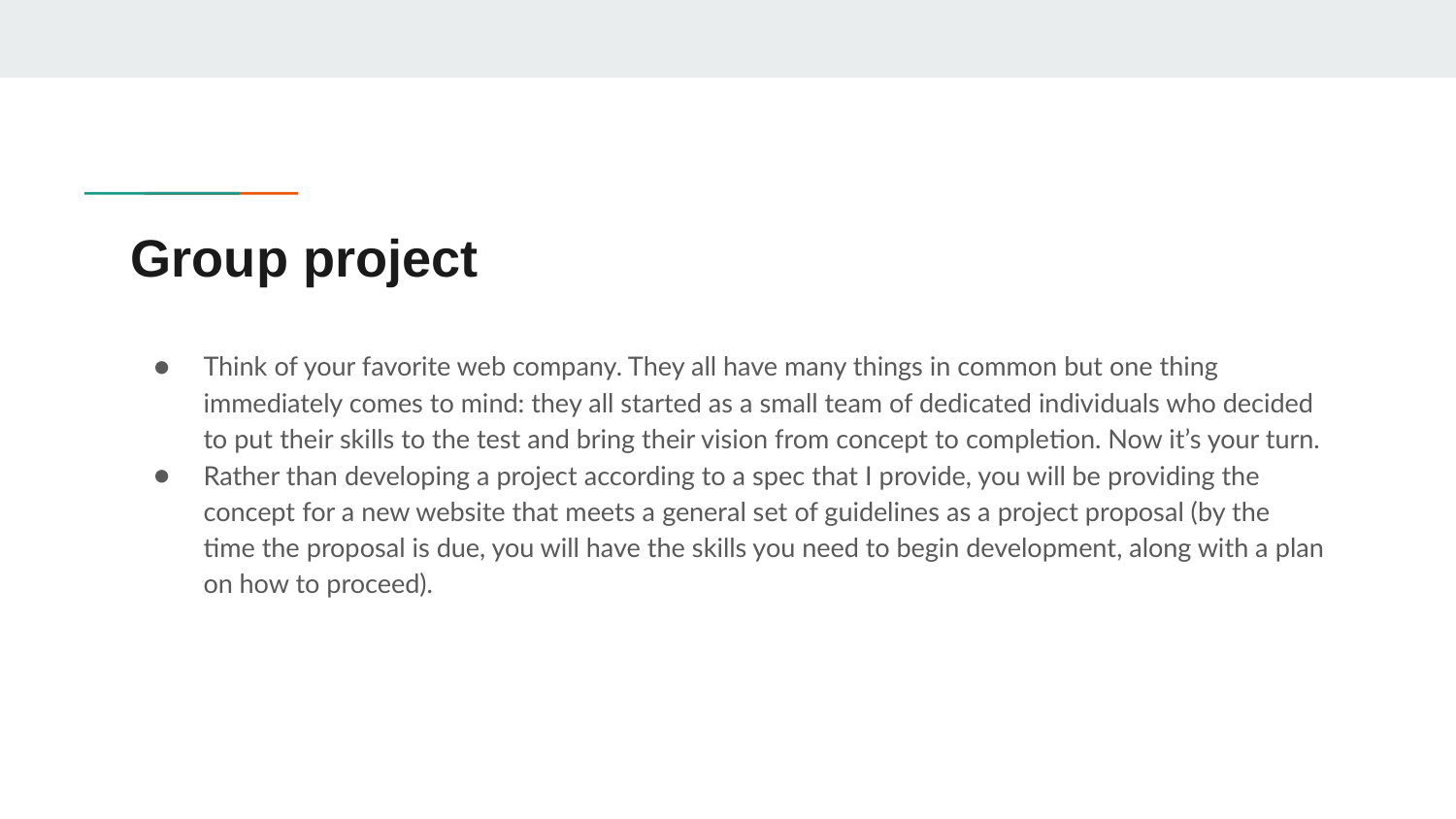

# Group project
Think of your favorite web company. They all have many things in common but one thing immediately comes to mind: they all started as a small team of dedicated individuals who decided to put their skills to the test and bring their vision from concept to completion. Now it’s your turn.
Rather than developing a project according to a spec that I provide, you will be providing the concept for a new website that meets a general set of guidelines as a project proposal (by the time the proposal is due, you will have the skills you need to begin development, along with a plan on how to proceed).